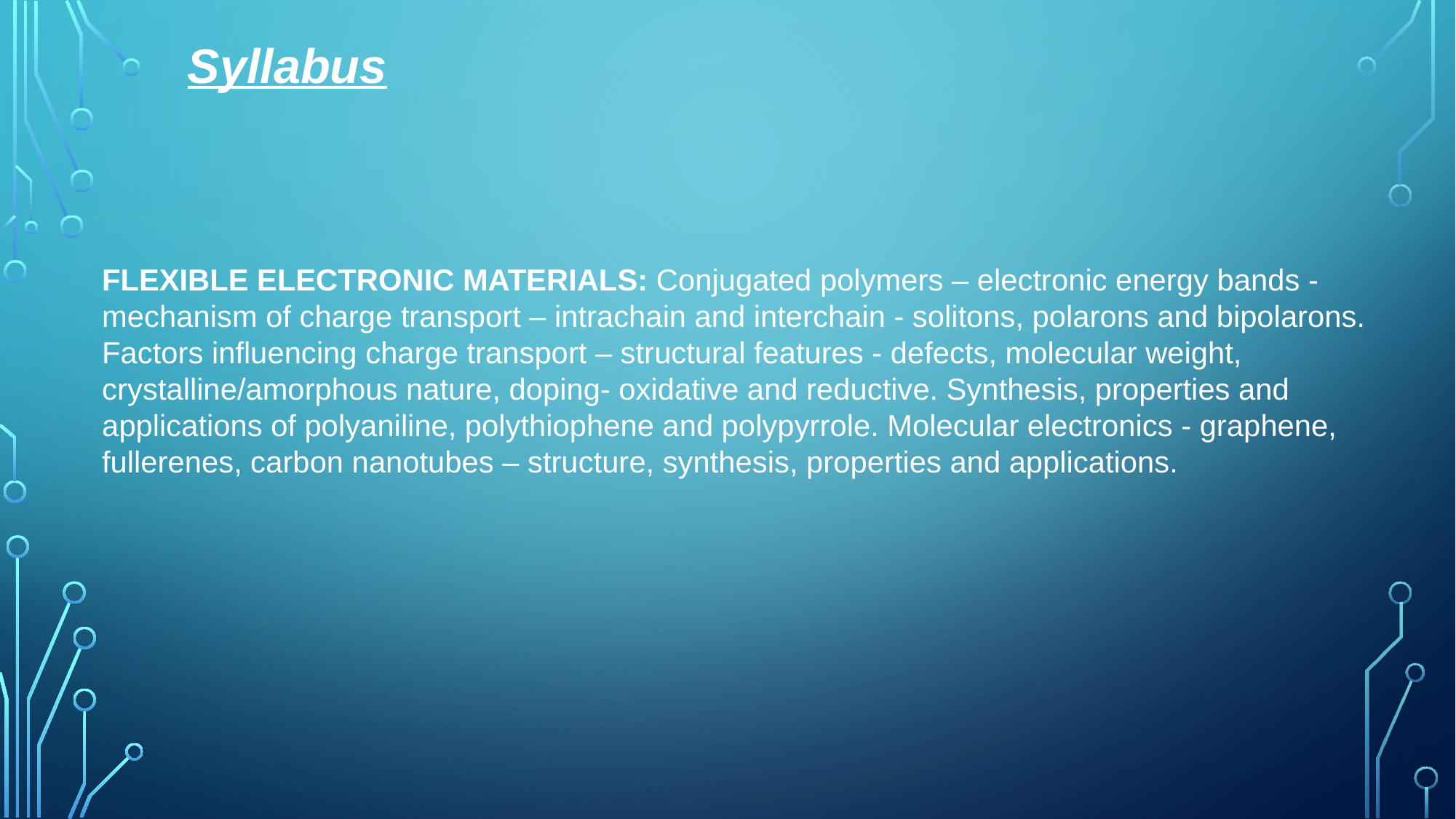

Syllabus
FLEXIBLE ELECTRONIC MATERIALS: Conjugated polymers – electronic energy bands - mechanism of charge transport – intrachain and interchain - solitons, polarons and bipolarons. Factors influencing charge transport – structural features - defects, molecular weight, crystalline/amorphous nature, doping- oxidative and reductive. Synthesis, properties and applications of polyaniline, polythiophene and polypyrrole. Molecular electronics - graphene, fullerenes, carbon nanotubes – structure, synthesis, properties and applications.